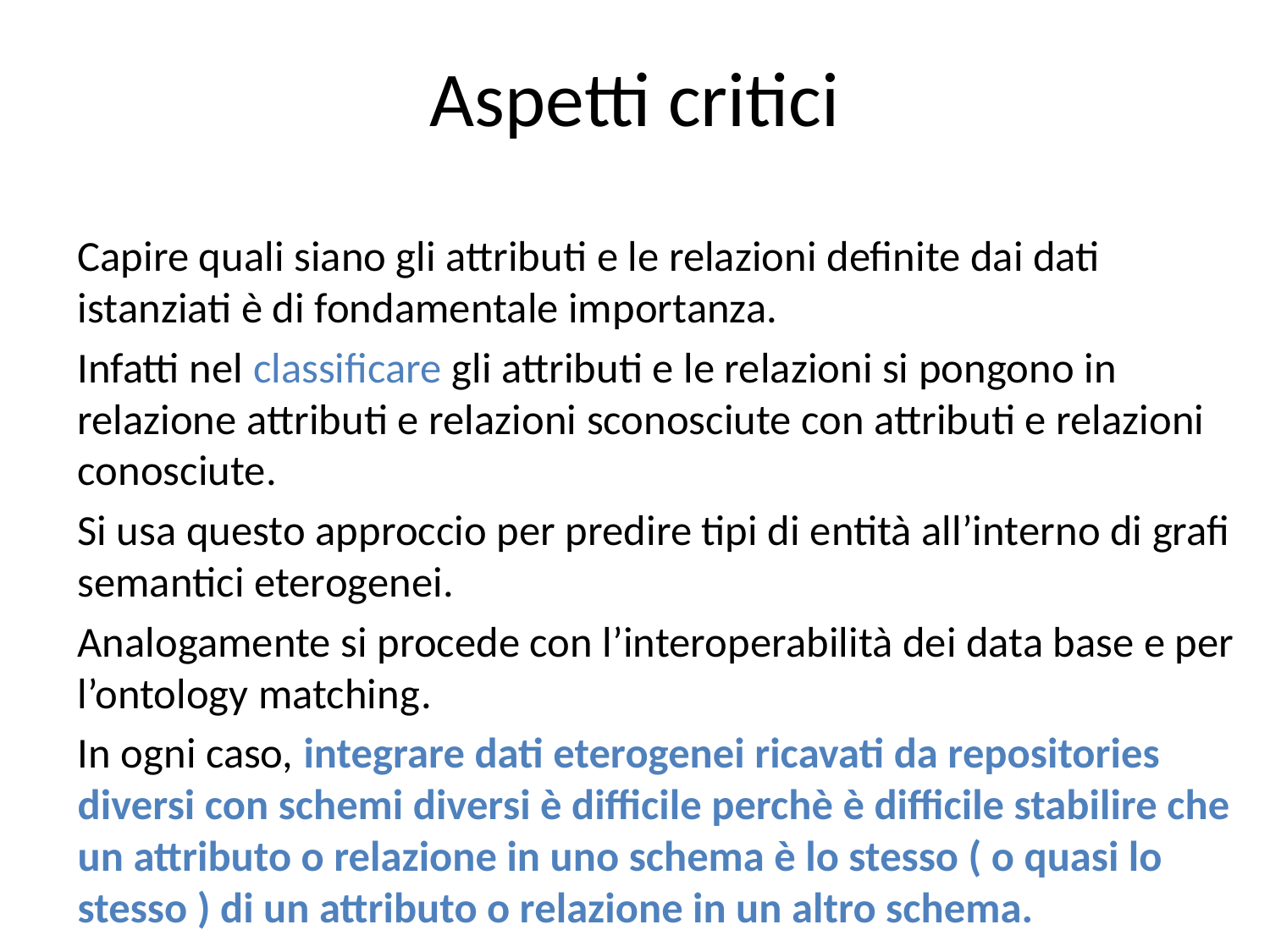

# Aspetti critici
Capire quali siano gli attributi e le relazioni definite dai dati istanziati è di fondamentale importanza.
Infatti nel classificare gli attributi e le relazioni si pongono in relazione attributi e relazioni sconosciute con attributi e relazioni conosciute.
Si usa questo approccio per predire tipi di entità all’interno di grafi semantici eterogenei.
Analogamente si procede con l’interoperabilità dei data base e per l’ontology matching.
In ogni caso, integrare dati eterogenei ricavati da repositories diversi con schemi diversi è difficile perchè è difficile stabilire che un attributo o relazione in uno schema è lo stesso ( o quasi lo stesso ) di un attributo o relazione in un altro schema.